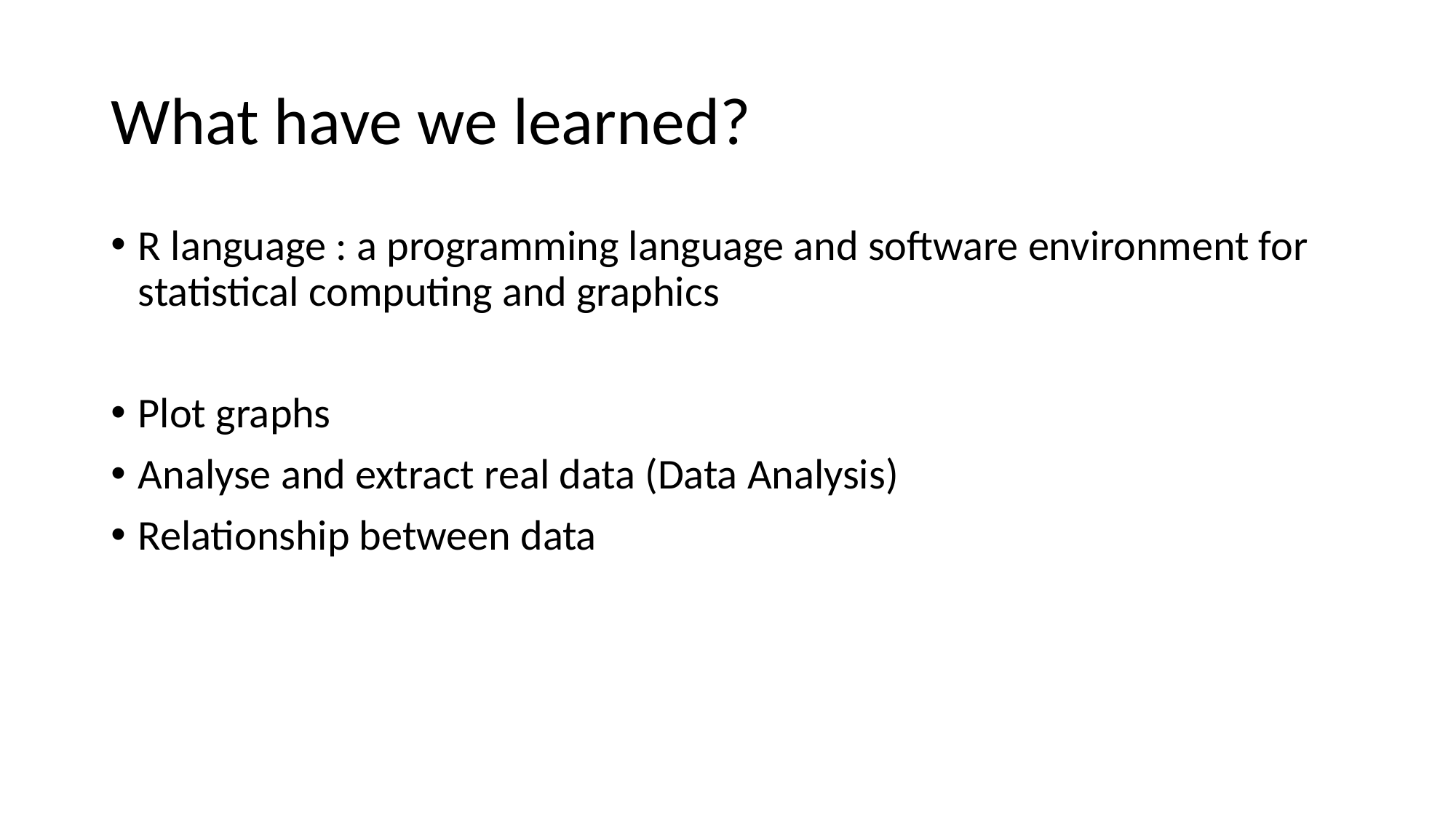

# What have we learned?
R language : a programming language and software environment for statistical computing and graphics

Plot graphs
Analyse and extract real data (Data Analysis)
Relationship between data